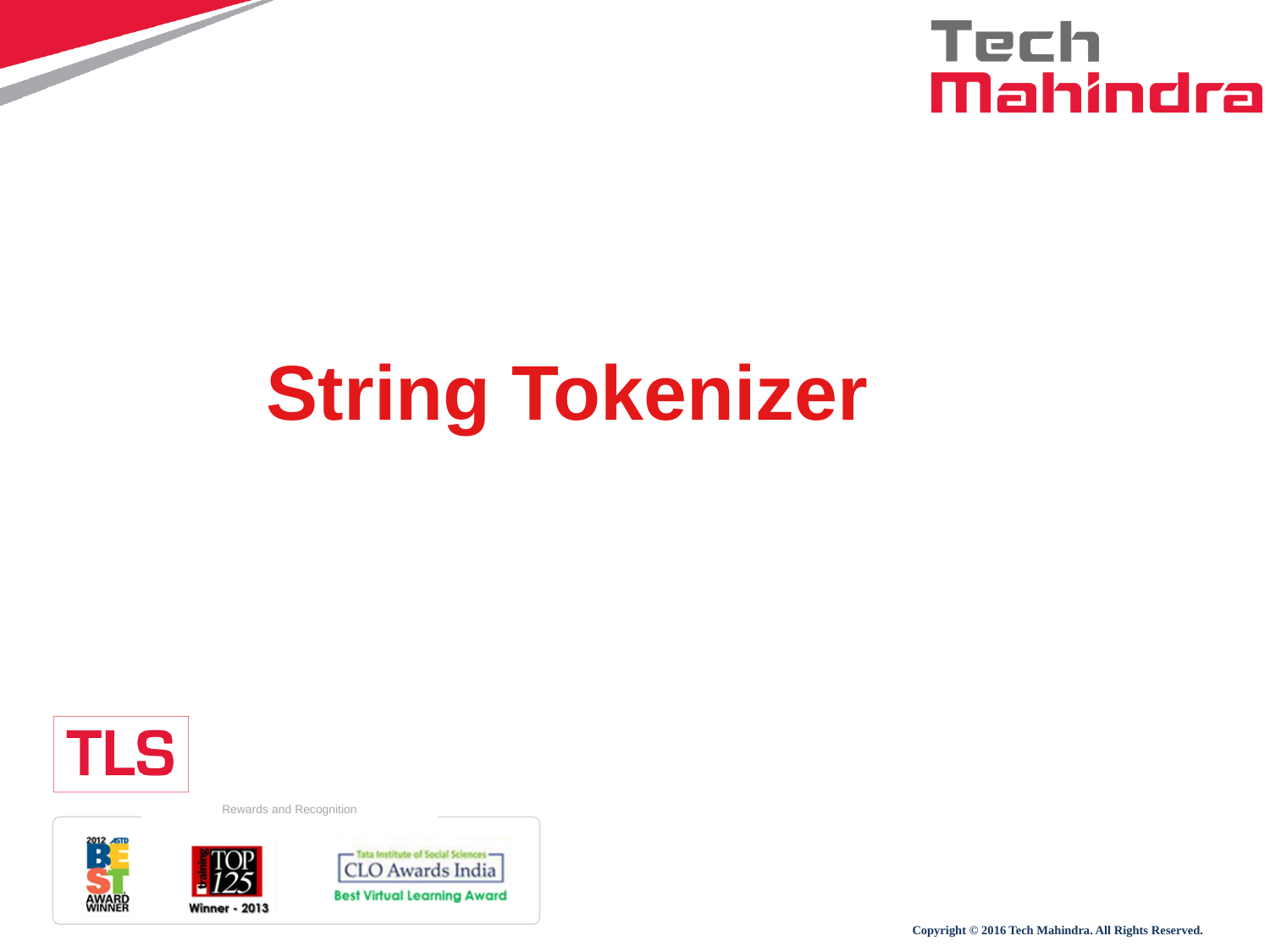

# String Tokenizer

Copyright © 2016 Tech Mahindra. All Rights Reserved.